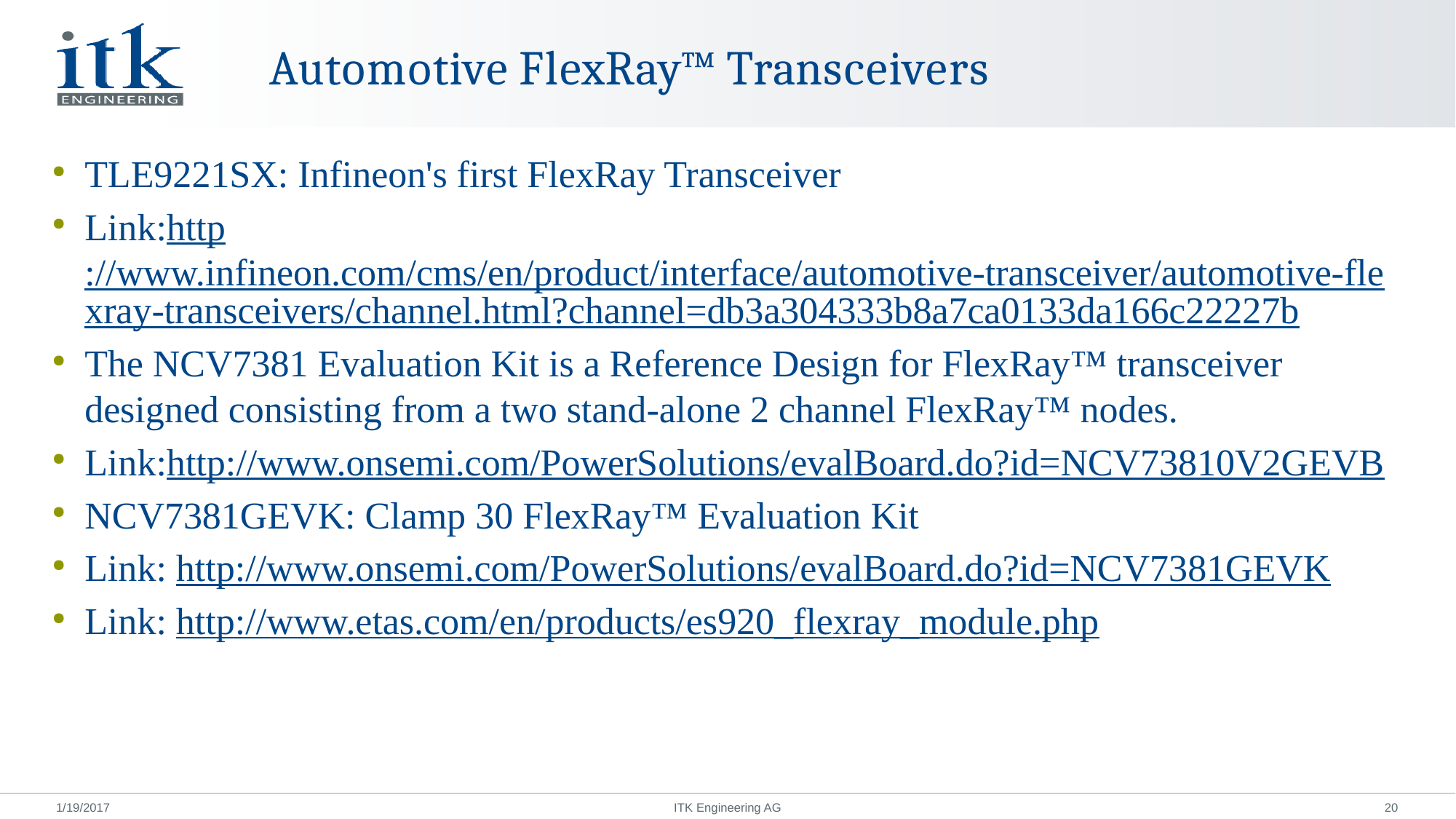

# Automotive FlexRay™ Transceivers
TLE9221SX: Infineon's first FlexRay Transceiver
Link:http://www.infineon.com/cms/en/product/interface/automotive-transceiver/automotive-flexray-transceivers/channel.html?channel=db3a304333b8a7ca0133da166c22227b
The NCV7381 Evaluation Kit is a Reference Design for FlexRay™ transceiver designed consisting from a two stand-alone 2 channel FlexRay™ nodes.
Link:http://www.onsemi.com/PowerSolutions/evalBoard.do?id=NCV73810V2GEVB
NCV7381GEVK: Clamp 30 FlexRay™ Evaluation Kit
Link: http://www.onsemi.com/PowerSolutions/evalBoard.do?id=NCV7381GEVK
Link: http://www.etas.com/en/products/es920_flexray_module.php

20
1/19/2017
ITK Engineering AG